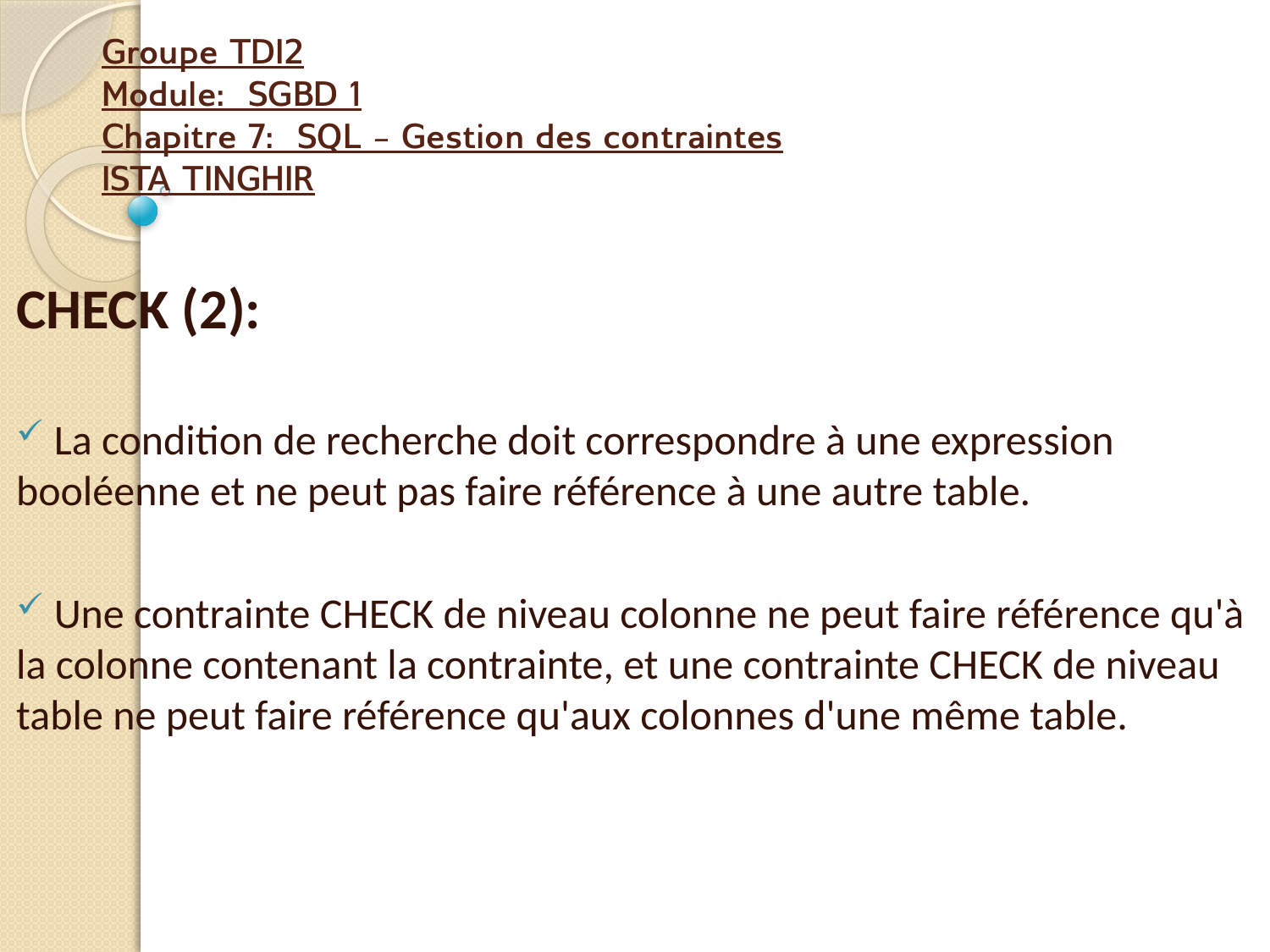

# Groupe TDI2 Module:  SGBD 1 Chapitre 7:  SQL – Gestion des contraintes ISTA TINGHIR

CHECK (2):

 La condition de recherche doit correspondre à une expression booléenne et ne peut pas faire référence à une autre table.

 Une contrainte CHECK de niveau colonne ne peut faire référence qu'à la colonne contenant la contrainte, et une contrainte CHECK de niveau table ne peut faire référence qu'aux colonnes d'une même table.